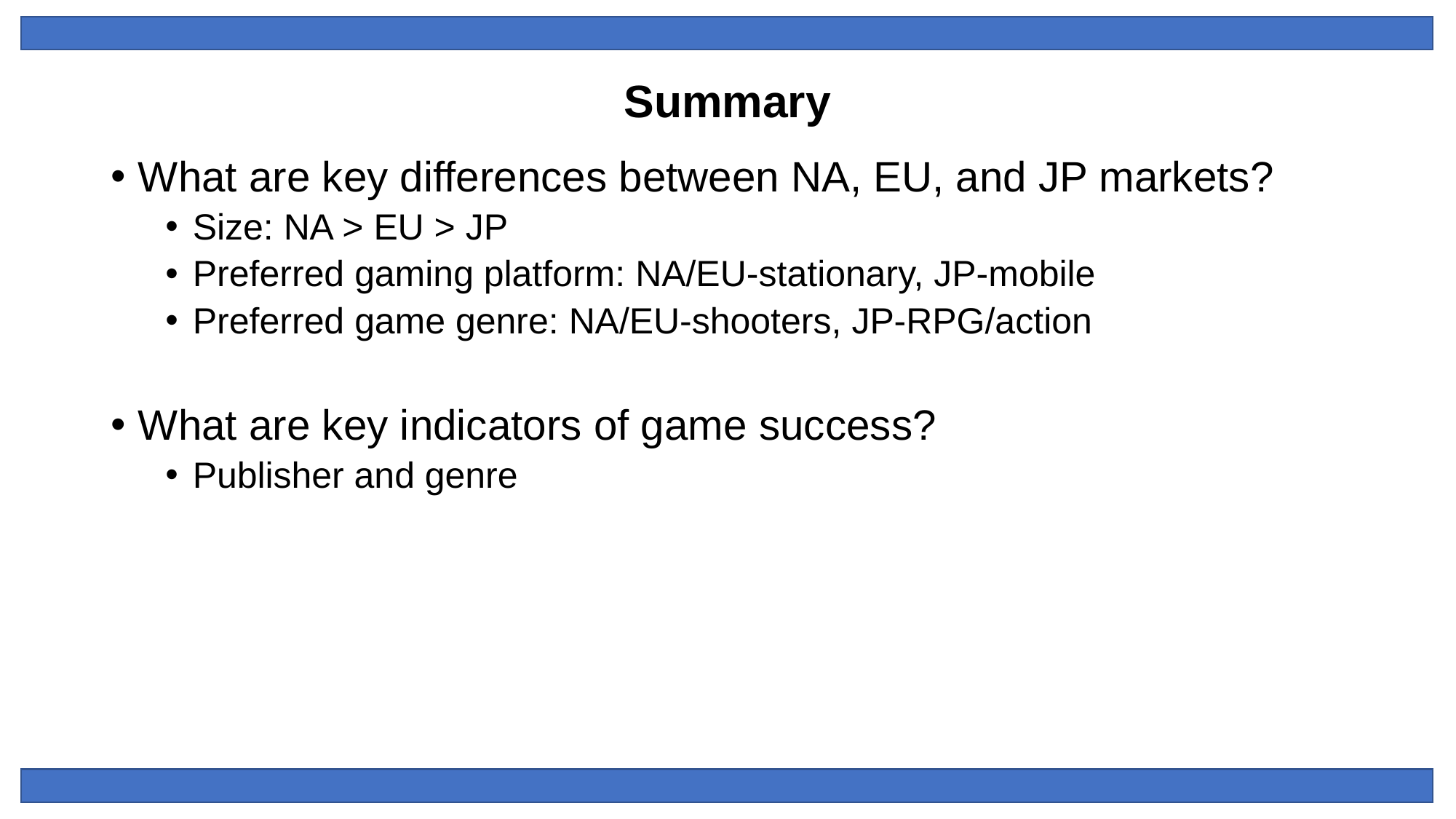

# Summary
What are key differences between NA, EU, and JP markets?
Size: NA > EU > JP
Preferred gaming platform: NA/EU-stationary, JP-mobile
Preferred game genre: NA/EU-shooters, JP-RPG/action

What are key indicators of game success?
Publisher and genre